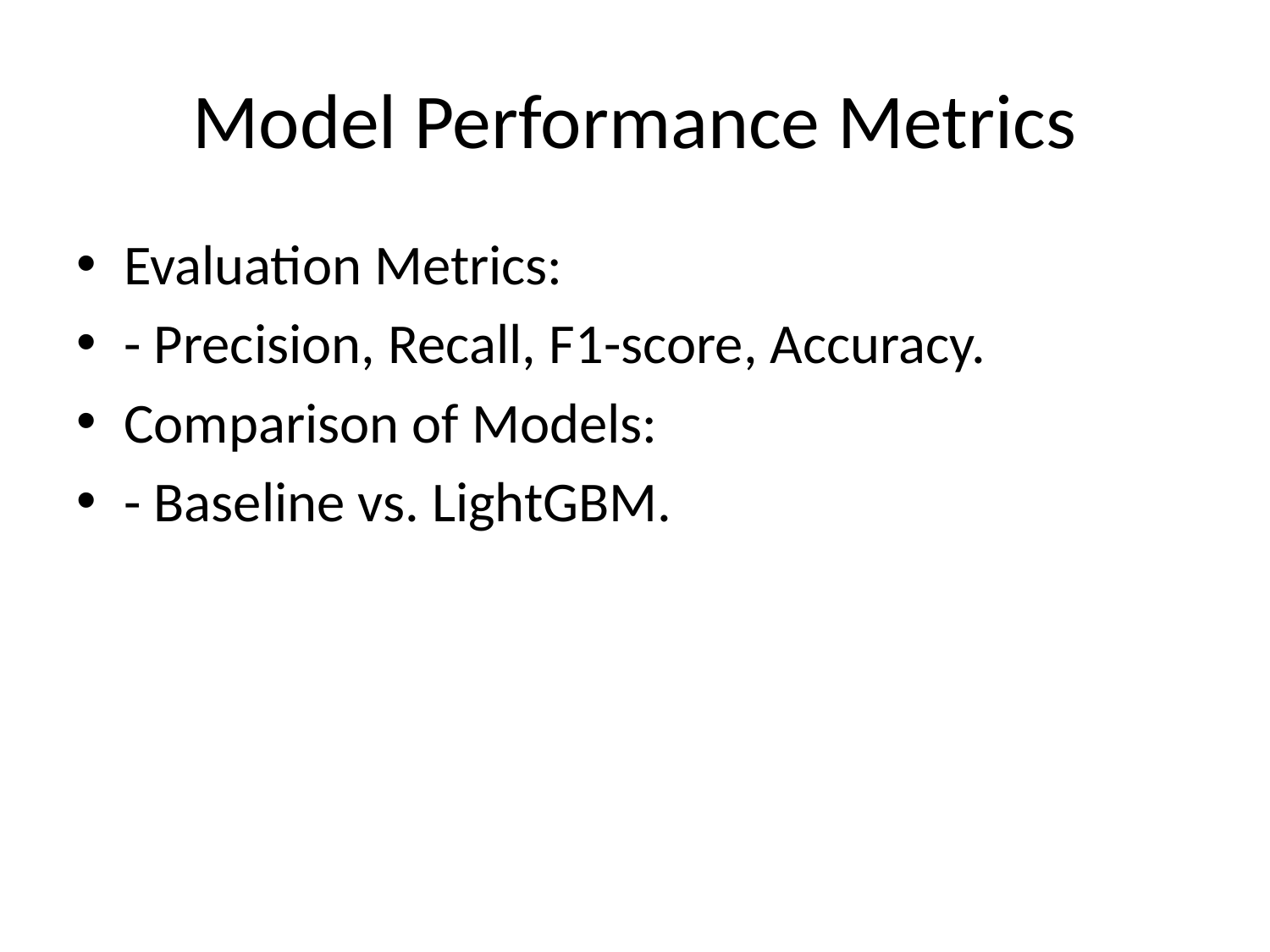

# Model Performance Metrics
Evaluation Metrics:
- Precision, Recall, F1-score, Accuracy.
Comparison of Models:
- Baseline vs. LightGBM.